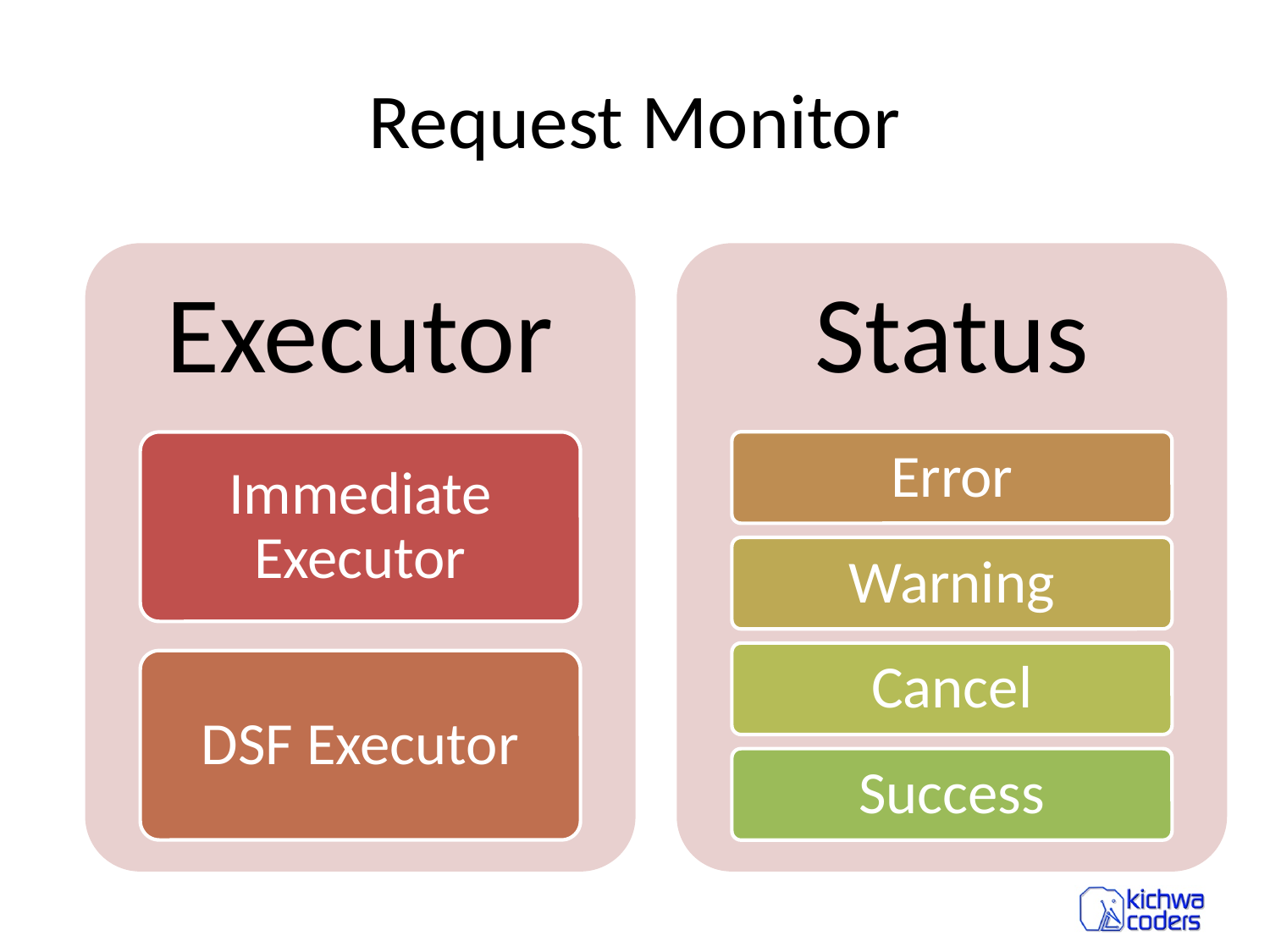

# Request Monitor
Executor
Immediate Executor
DSF Executor
Status
Error
Warning
Cancel
Success